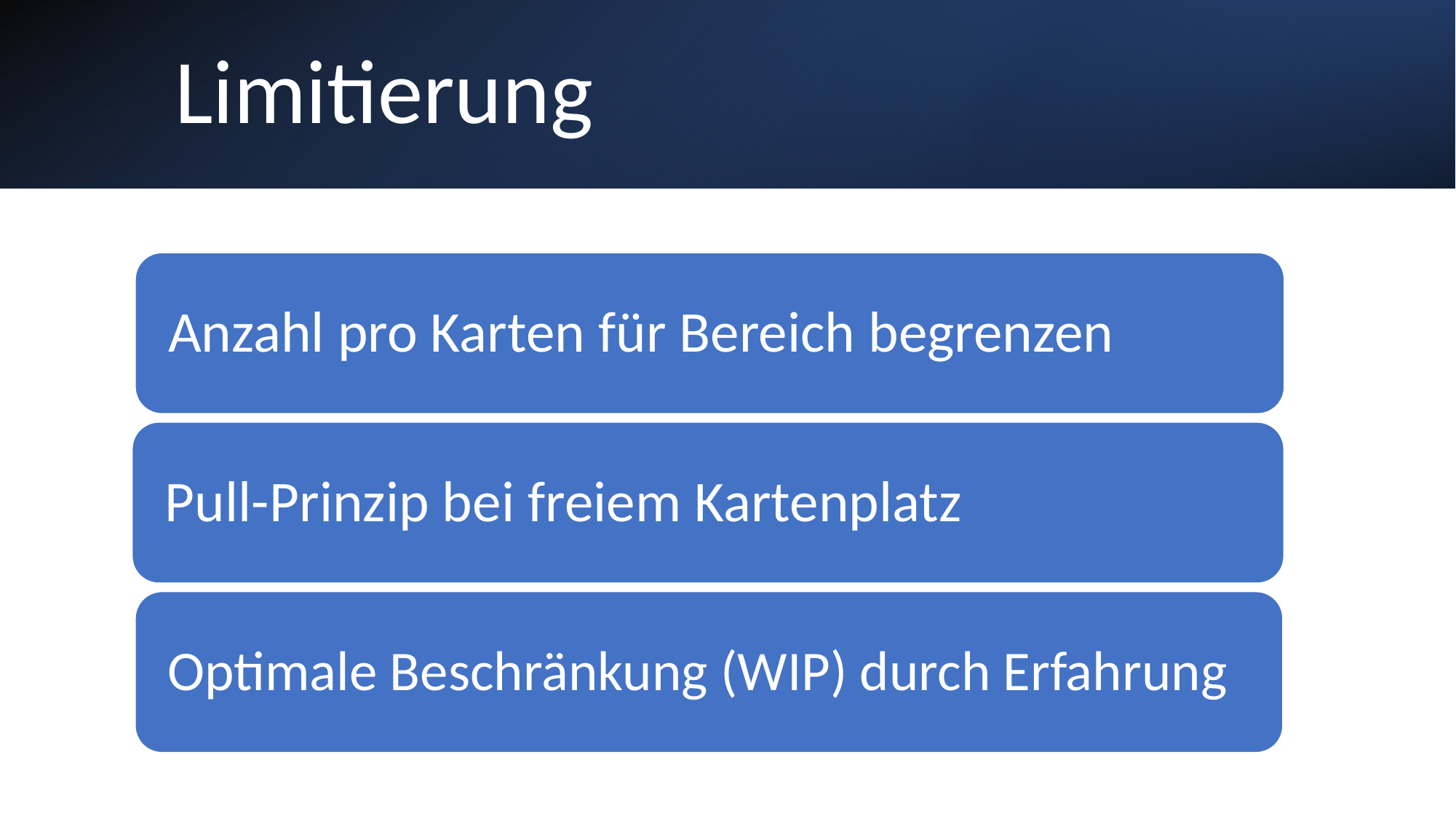

# Limitierung
Anzahl pro Karten für Bereich begrenzen
Pull-Prinzip bei freiem Kartenplatz
Optimale Beschränkung (WIP) durch Erfahrung